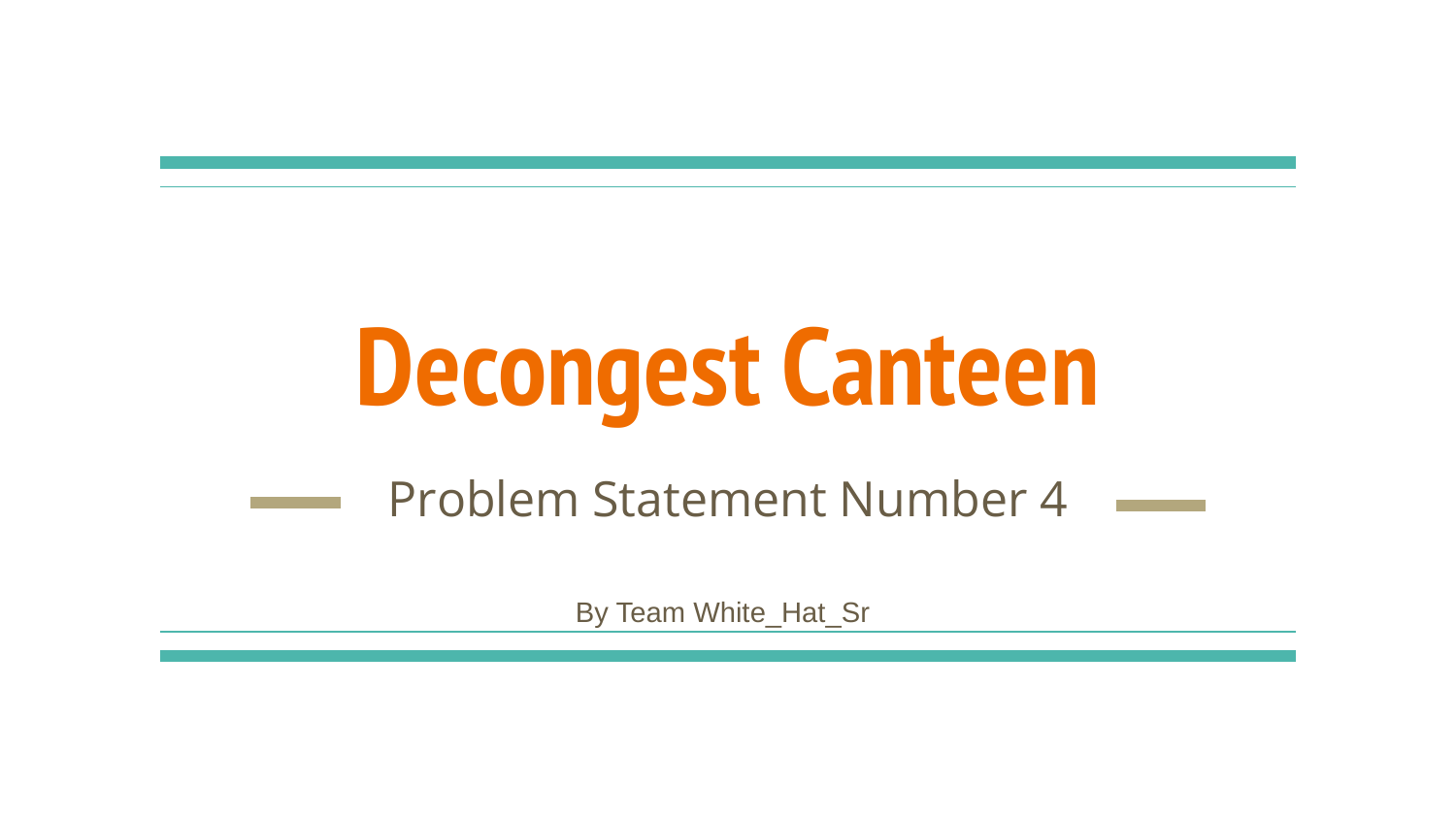

# Decongest Canteen
Problem Statement Number 4
By Team White_Hat_Sr